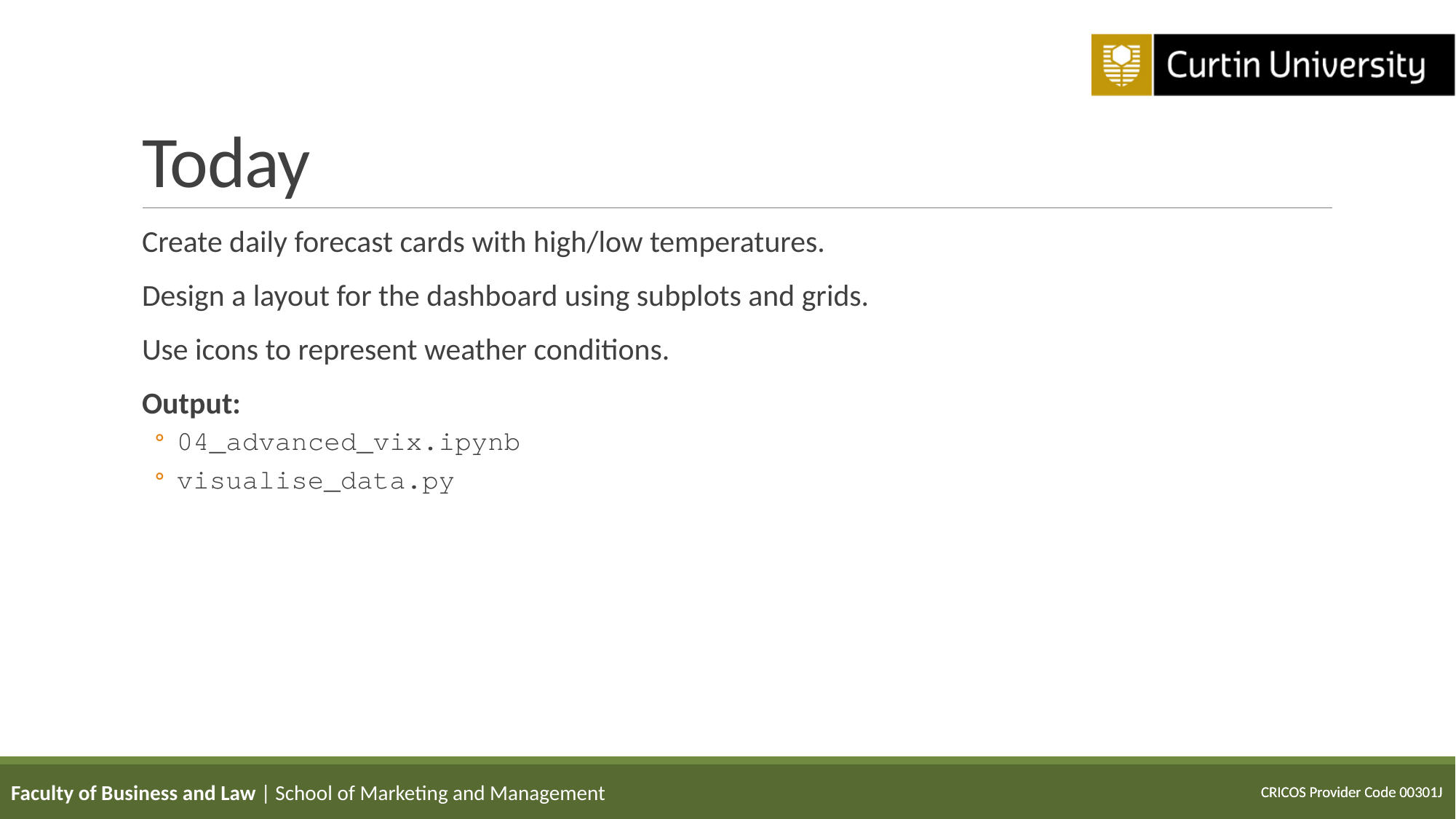

# Today
Create daily forecast cards with high/low temperatures.
Design a layout for the dashboard using subplots and grids.
Use icons to represent weather conditions.
Output:
04_advanced_vix.ipynb
visualise_data.py
Faculty of Business and Law | School of Marketing and Management